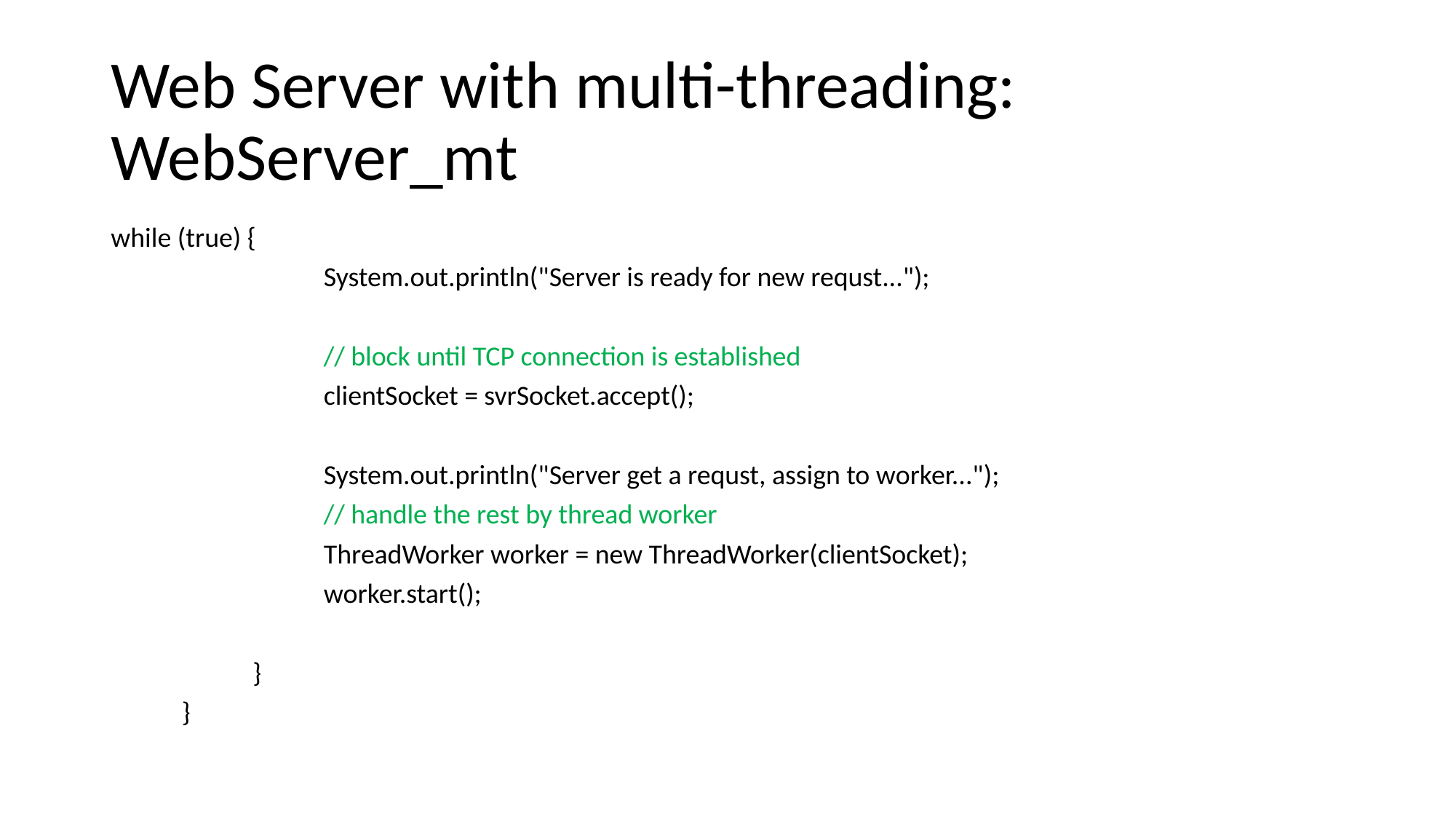

# Web Server with multi-threading: WebServer_mt
while (true) {
			System.out.println("Server is ready for new requst...");

			// block until TCP connection is established
			clientSocket = svrSocket.accept();

			System.out.println("Server get a requst, assign to worker...");
			// handle the rest by thread worker
			ThreadWorker worker = new ThreadWorker(clientSocket);
			worker.start();

		}
	}